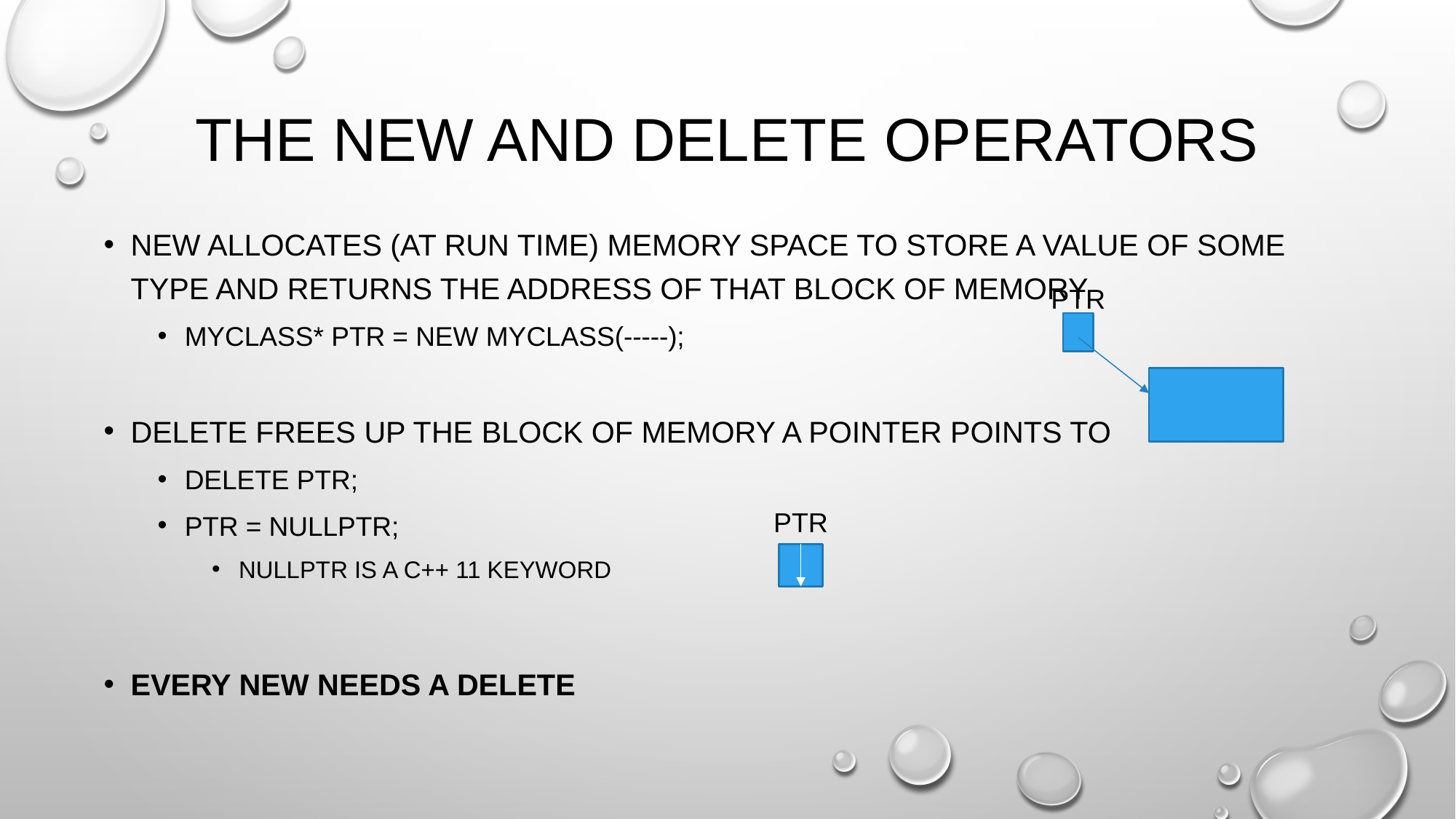

# the new and delete operators
New allocates (at run time) memory space to store a value of some type and returns the address of that block of memory
Myclass* ptr = new myclass(-----);
Delete frees up the block of memory a pointer points to
Delete ptr;
Ptr = nullptr;
Nullptr is a c++ 11 keyword

Every new needs a delete

PTR

PTR